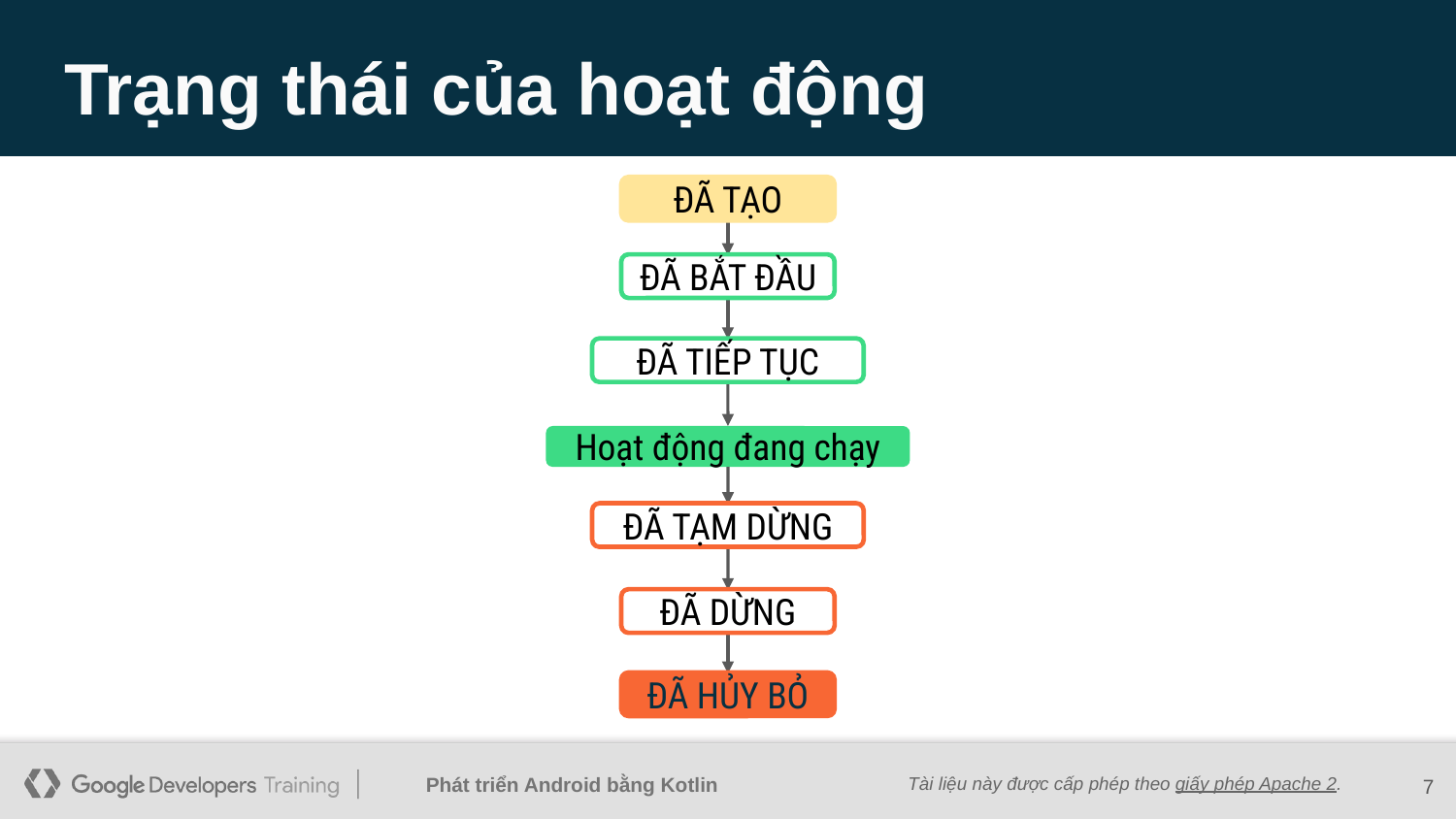

# Trạng thái của hoạt động
ĐÃ TẠO
ĐÃ BẮT ĐẦU
ĐÃ TIẾP TỤC
Hoạt động đang chạy
ĐÃ TẠM DỪNG
ĐÃ DỪNG
ĐÃ HỦY BỎ
7